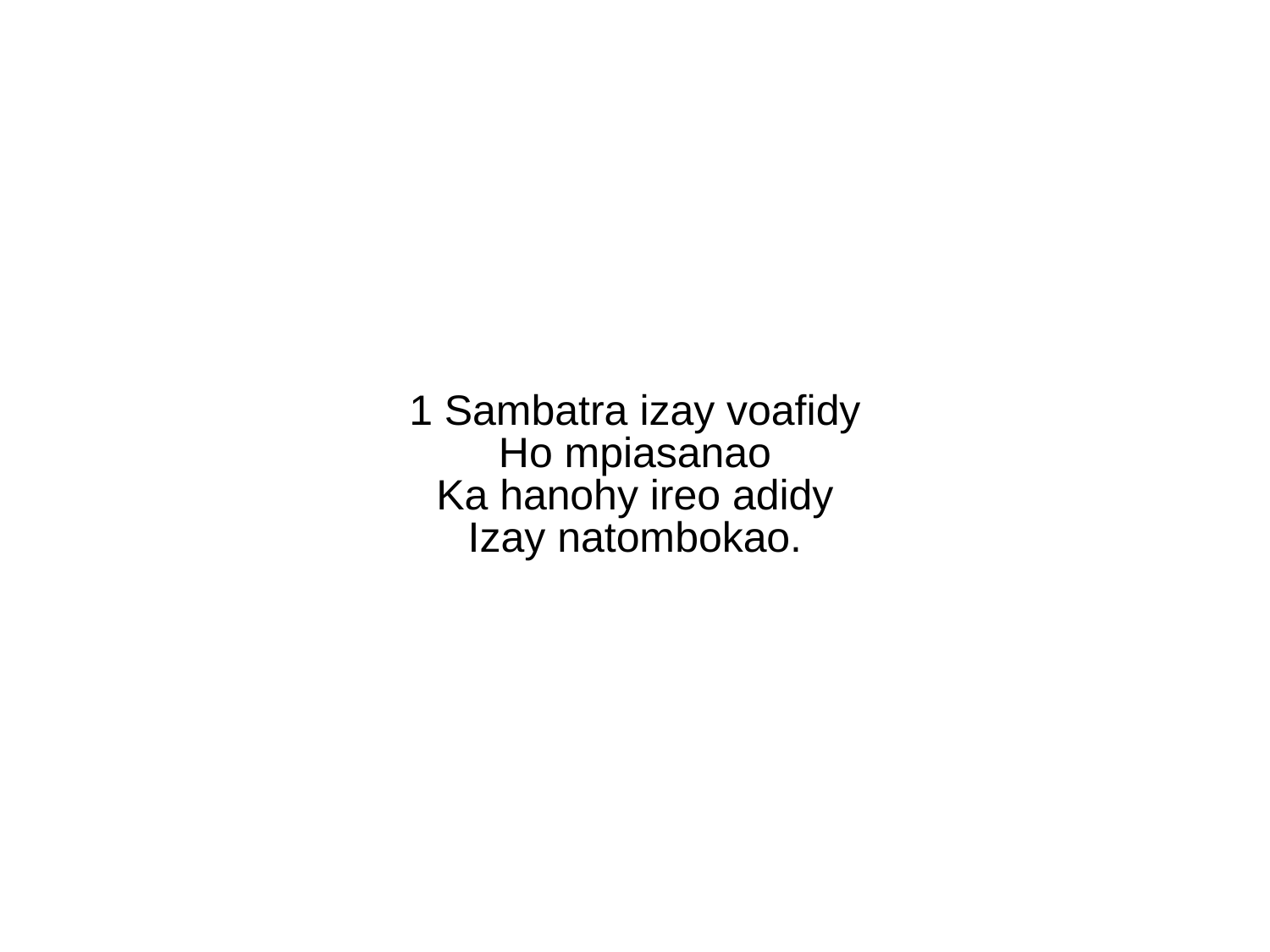

1 Sambatra izay voafidy
Ho mpiasanao
Ka hanohy ireo adidy
Izay natombokao.